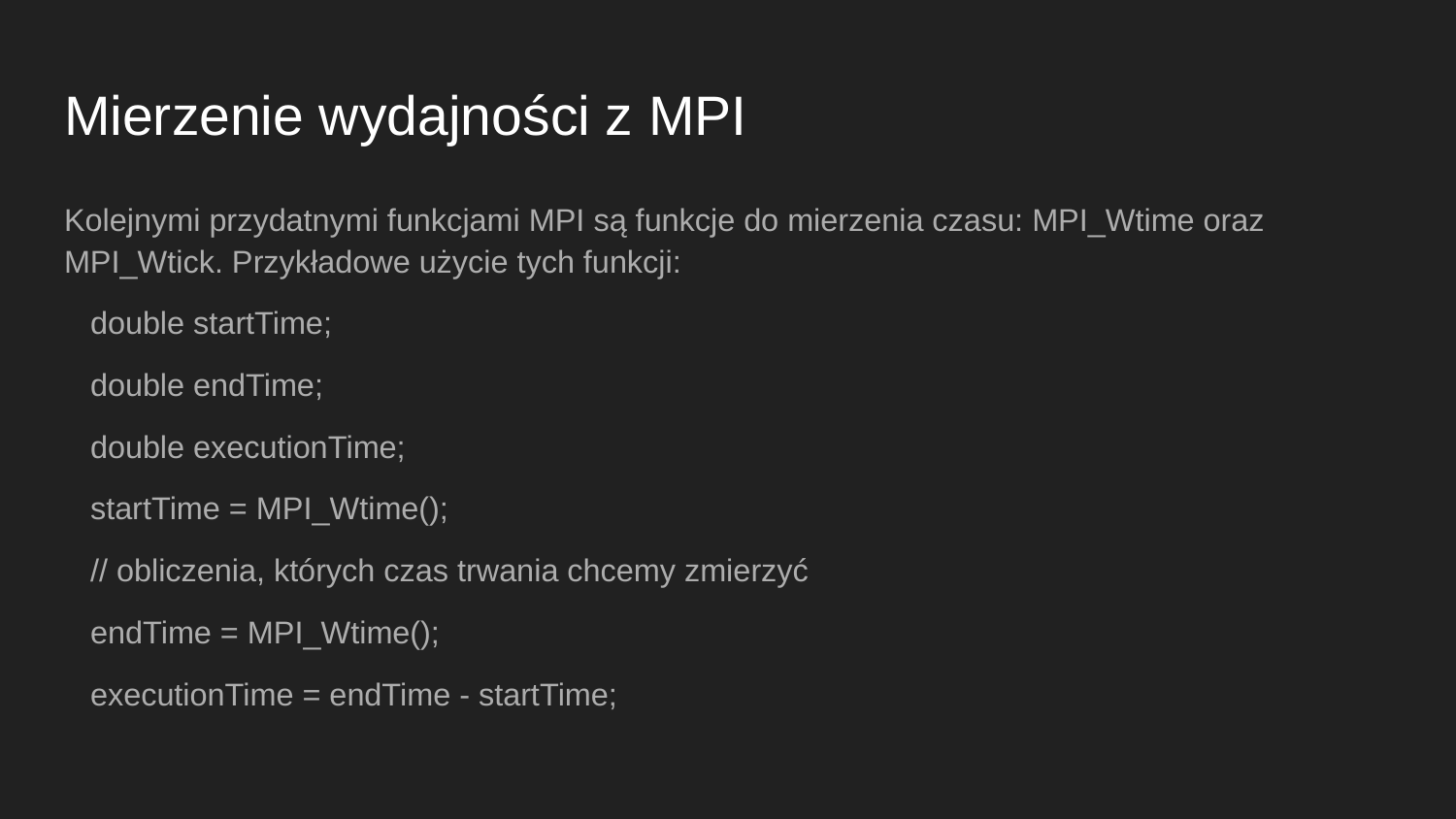

# Mierzenie wydajności z MPI
Kolejnymi przydatnymi funkcjami MPI są funkcje do mierzenia czasu: MPI_Wtime oraz MPI_Wtick. Przykładowe użycie tych funkcji:
   double startTime;
   double endTime;
   double executionTime;
   startTime = MPI_Wtime();
   // obliczenia, których czas trwania chcemy zmierzyć
   endTime = MPI_Wtime();
   executionTime = endTime - startTime;